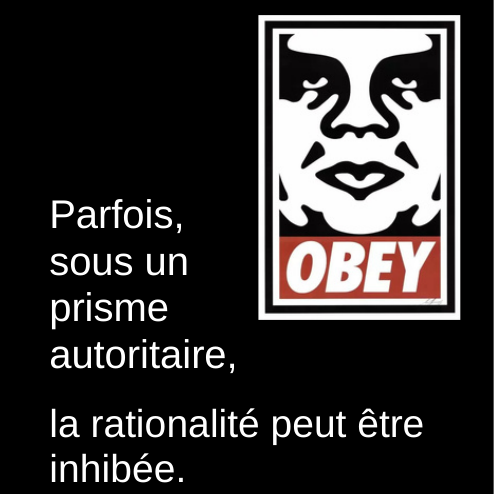

Parfois,
sous un prisme autoritaire,
la rationalité peut être inhibée.